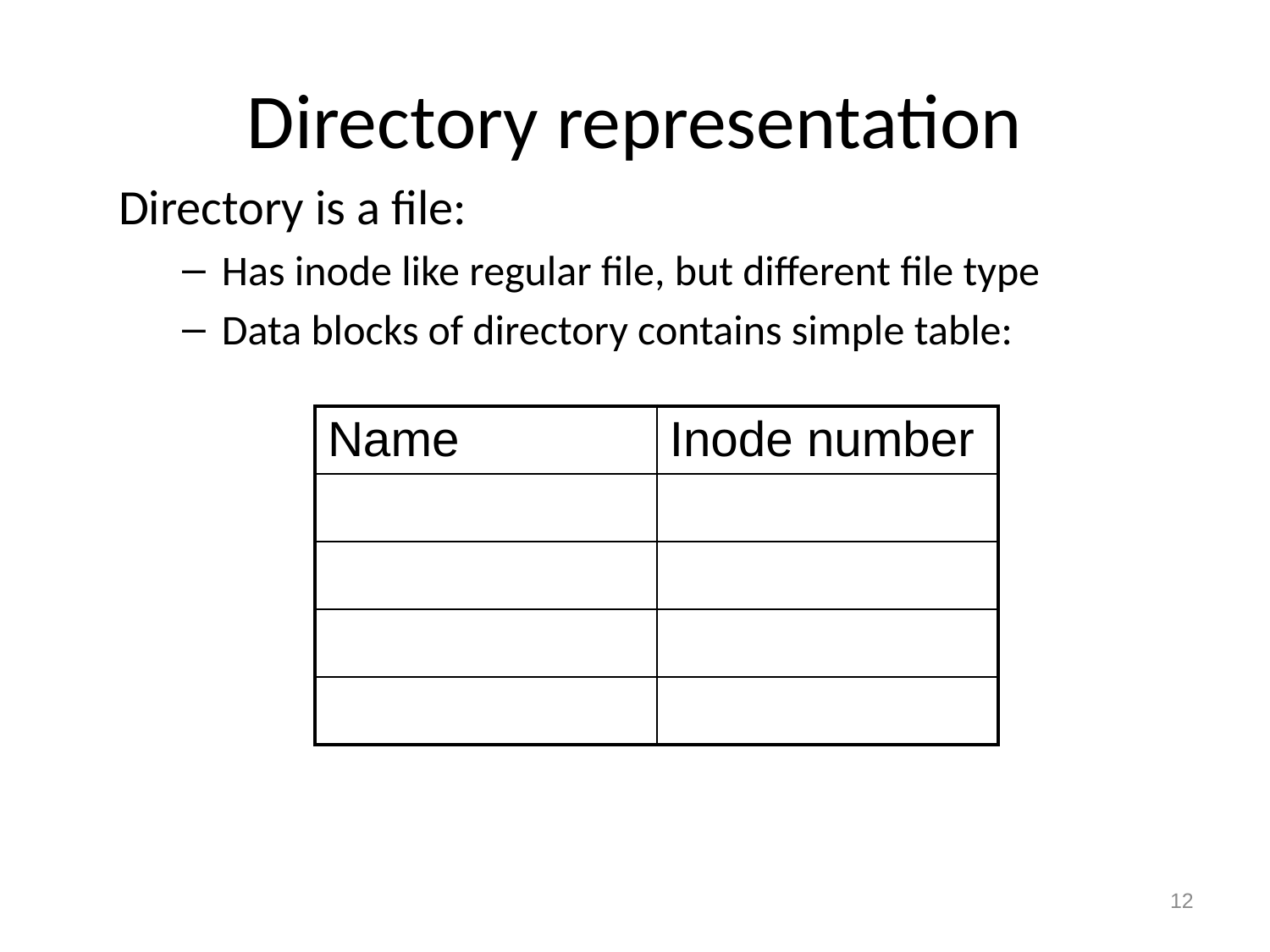

# Directory representation
Directory is a file:
Has inode like regular file, but different file type
Data blocks of directory contains simple table:

| Name | Inode number |
| --- | --- |
|  |  |
|  |  |
|  |  |
|  |  |
12